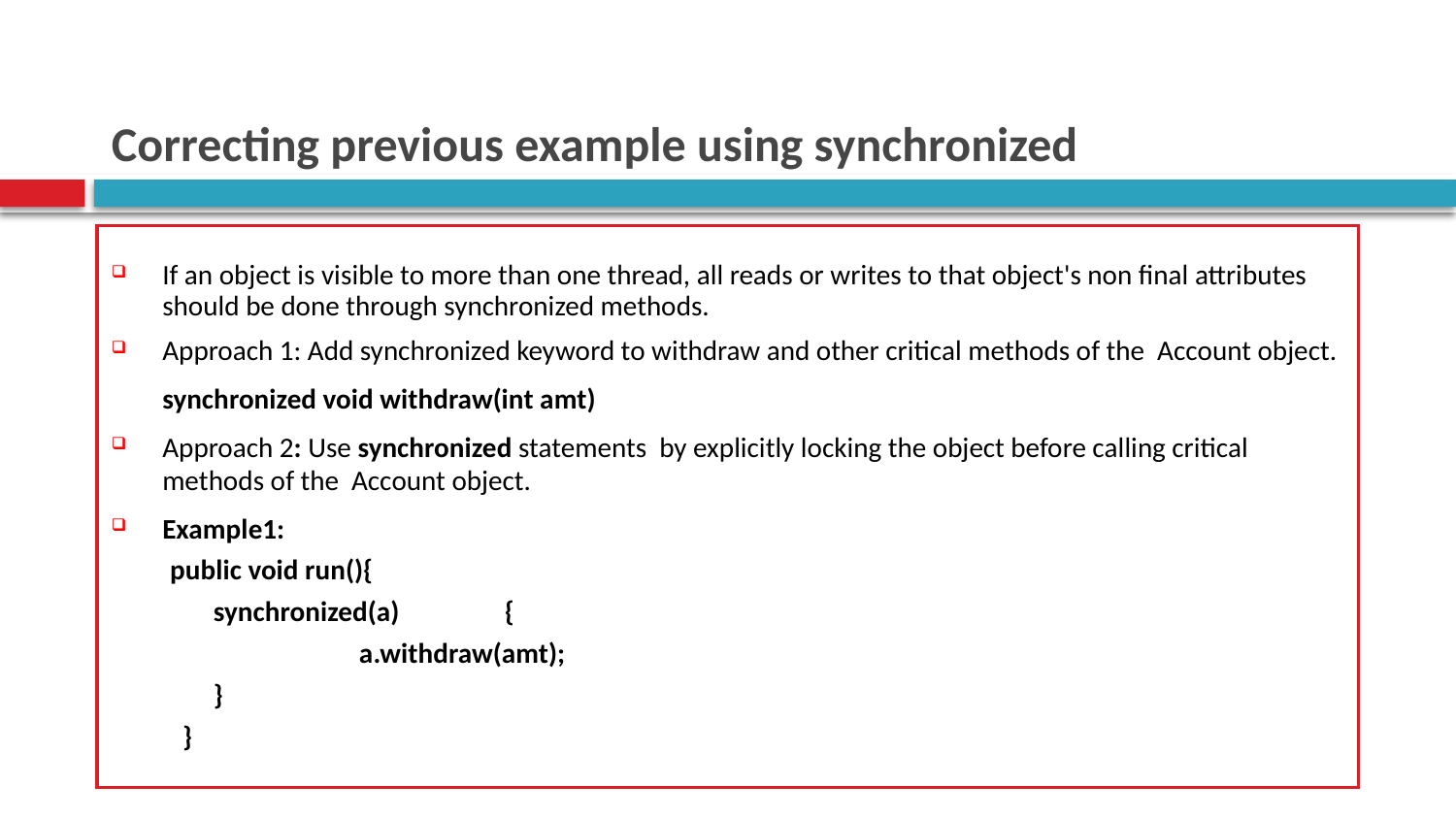

# Correcting previous example using synchronized
If an object is visible to more than one thread, all reads or writes to that object's non final attributes  should be done through synchronized methods.
Approach 1: Add synchronized keyword to withdraw and other critical methods of the  Account object.
	synchronized void withdraw(int amt)
Approach 2: Use synchronized statements  by explicitly locking the object before calling critical methods of the  Account object.
Example1:
public void run(){
	synchronized(a)	{
		a.withdraw(amt);
	}
  }